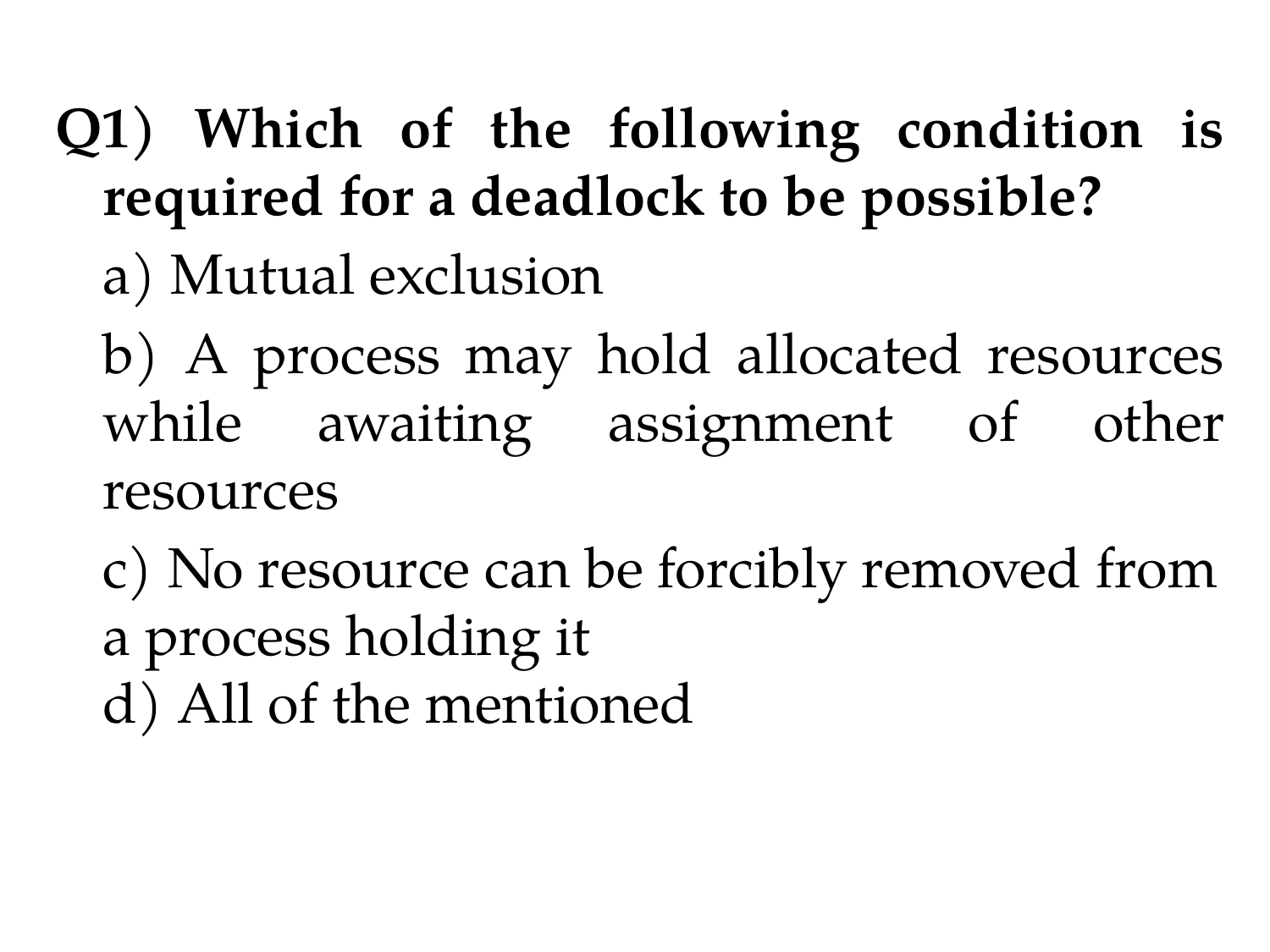

Q1) Which of the following condition is required for a deadlock to be possible?
	a) Mutual exclusion
	b) A process may hold allocated resources while awaiting assignment of other resources
	c) No resource can be forcibly removed from a process holding it
d) All of the mentioned